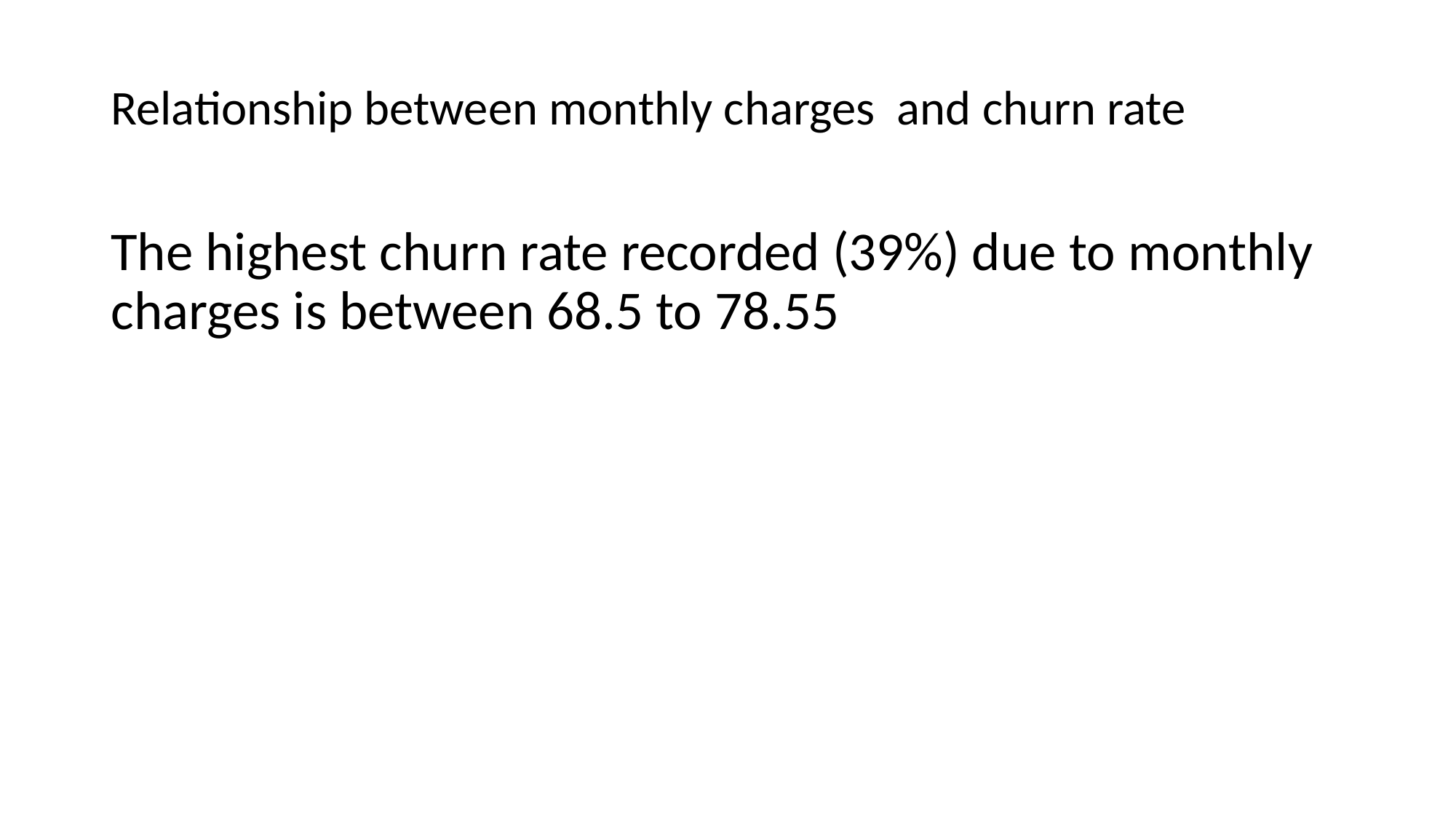

# Relationship between monthly charges  and churn rate
The highest churn rate recorded (39%) due to monthly charges is between 68.5 to 78.55